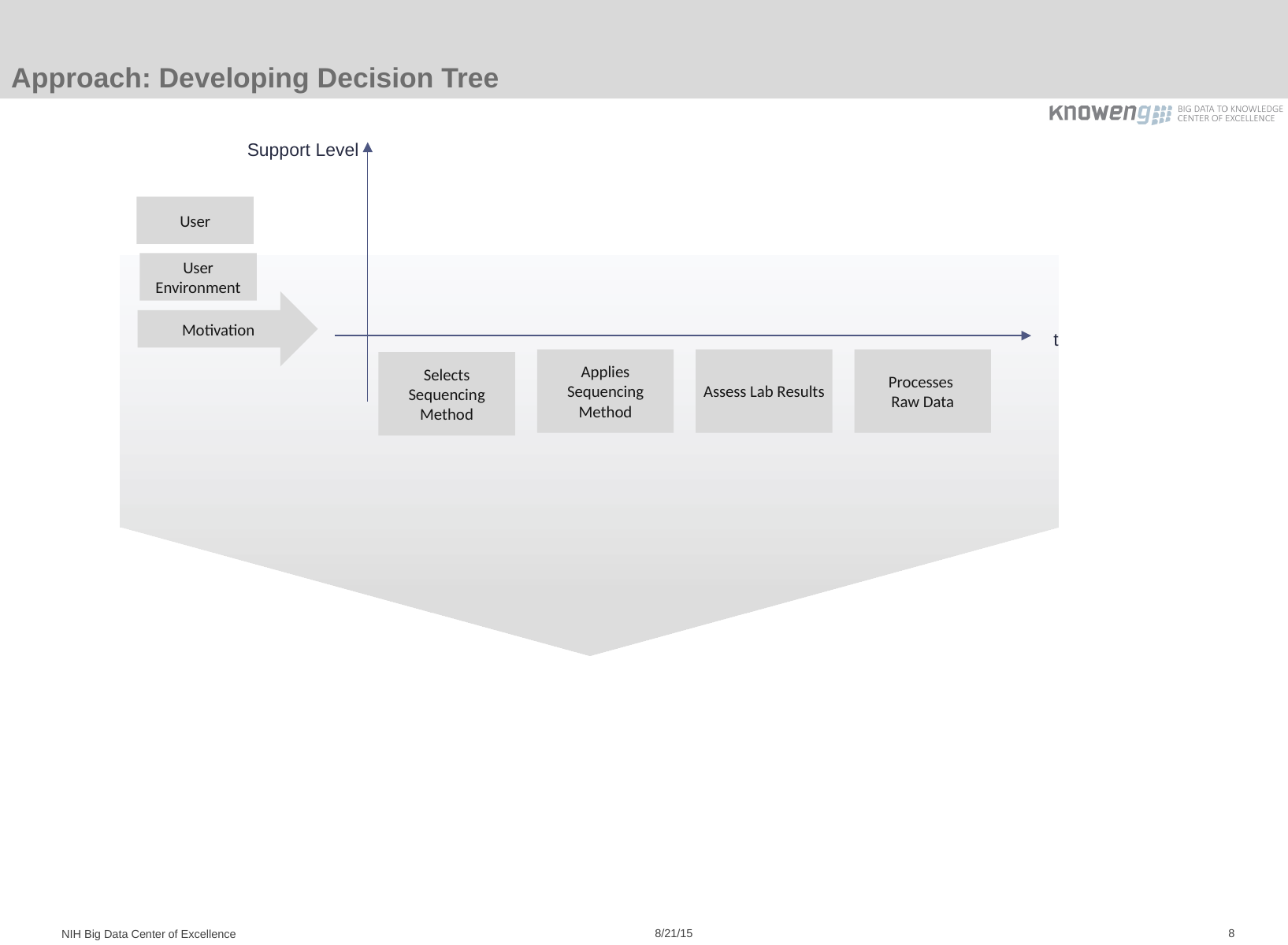

# Approach: Developing Decision Tree
Support Level
User
User
Environment
Criteria
Motivation
t
Applies Sequencing Method
Assess Lab Results
Processes
Raw Data
Selects Sequencing Method
NIH Big Data Center of Excellence
8/21/15
8